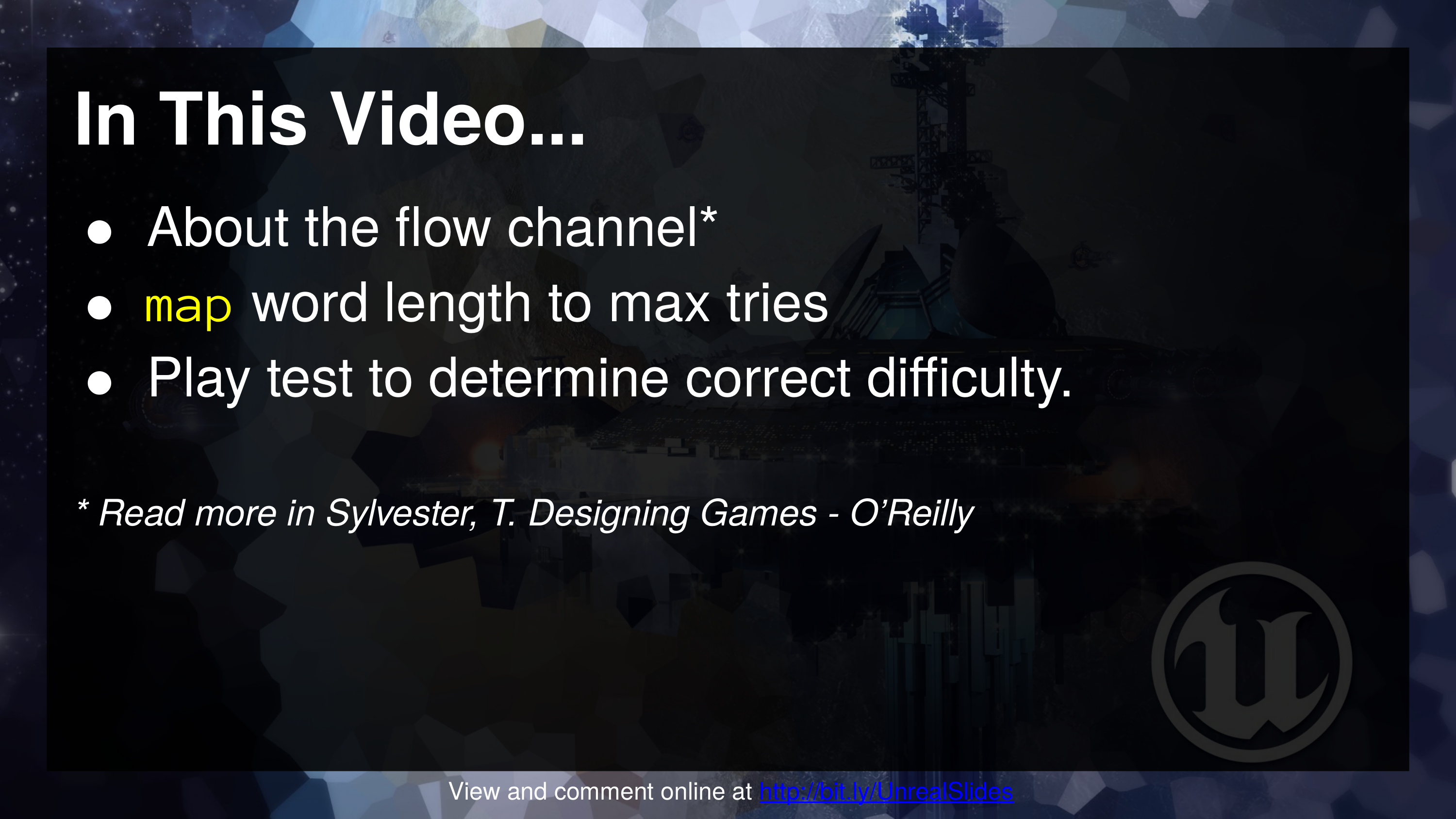

# In This Video...
About the flow channel*
map word length to max tries
Play test to determine correct difficulty.

* Read more in Sylvester, T. Designing Games - O’Reilly